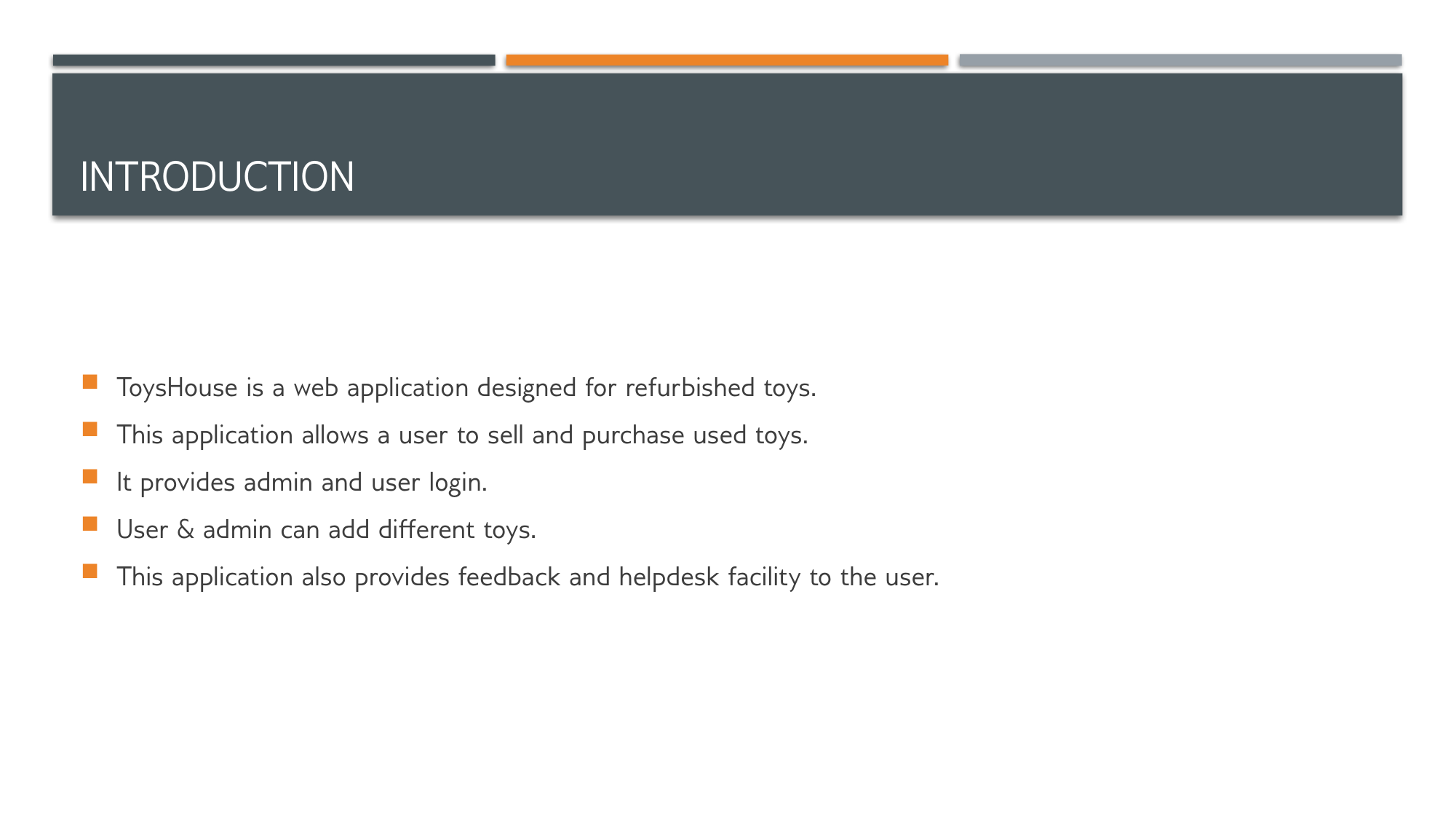

# Introduction
ToysHouse is a web application designed for refurbished toys.
This application allows a user to sell and purchase used toys.
It provides admin and user login.
User & admin can add different toys.
This application also provides feedback and helpdesk facility to the user.